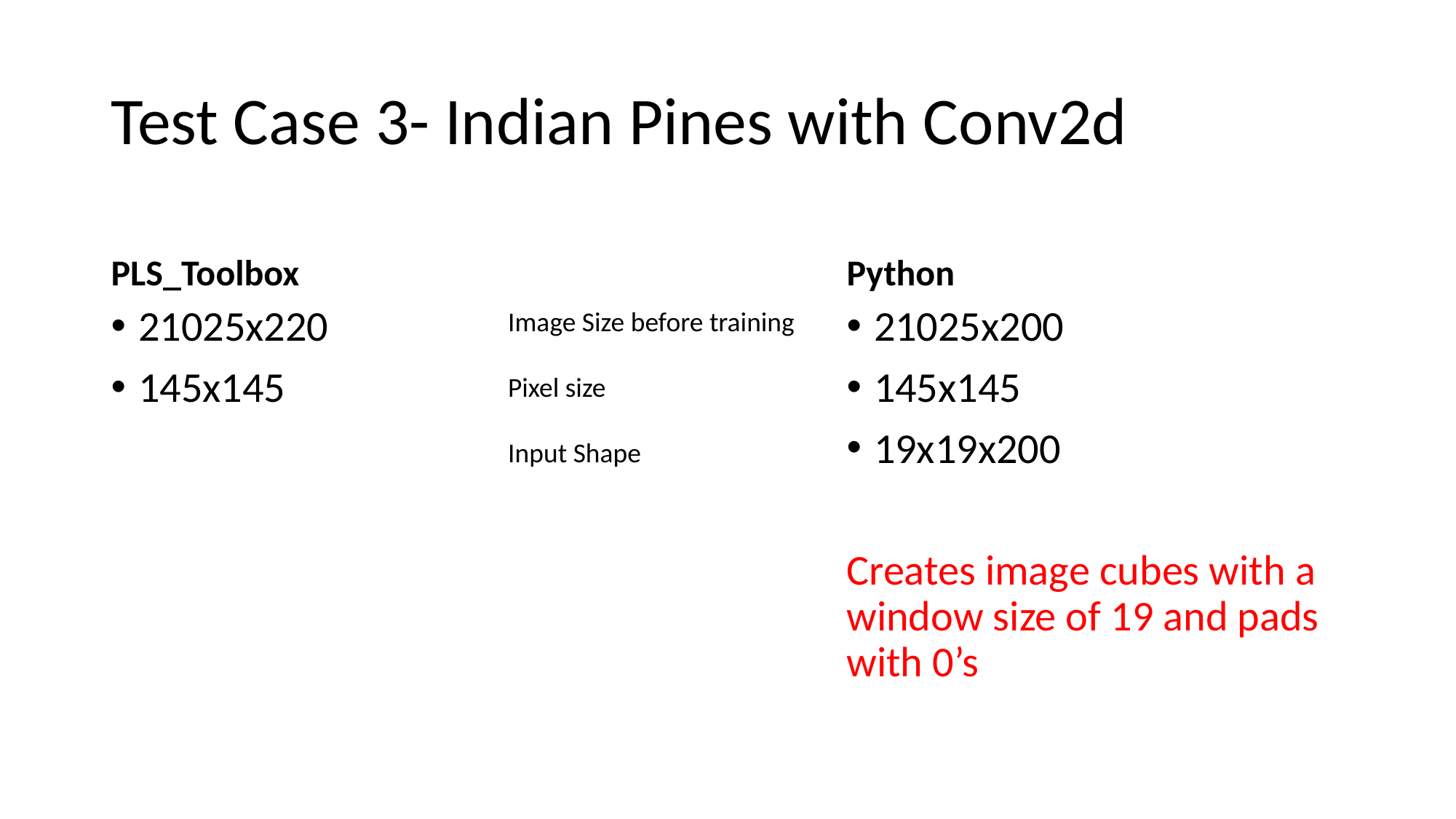

# Test Case 3- Indian Pines with Conv2d
PLS_Toolbox
Python
21025x220
145x145
Image Size before training

Pixel size

Input Shape
21025x200
145x145
19x19x200

Creates image cubes with a window size of 19 and pads with 0’s